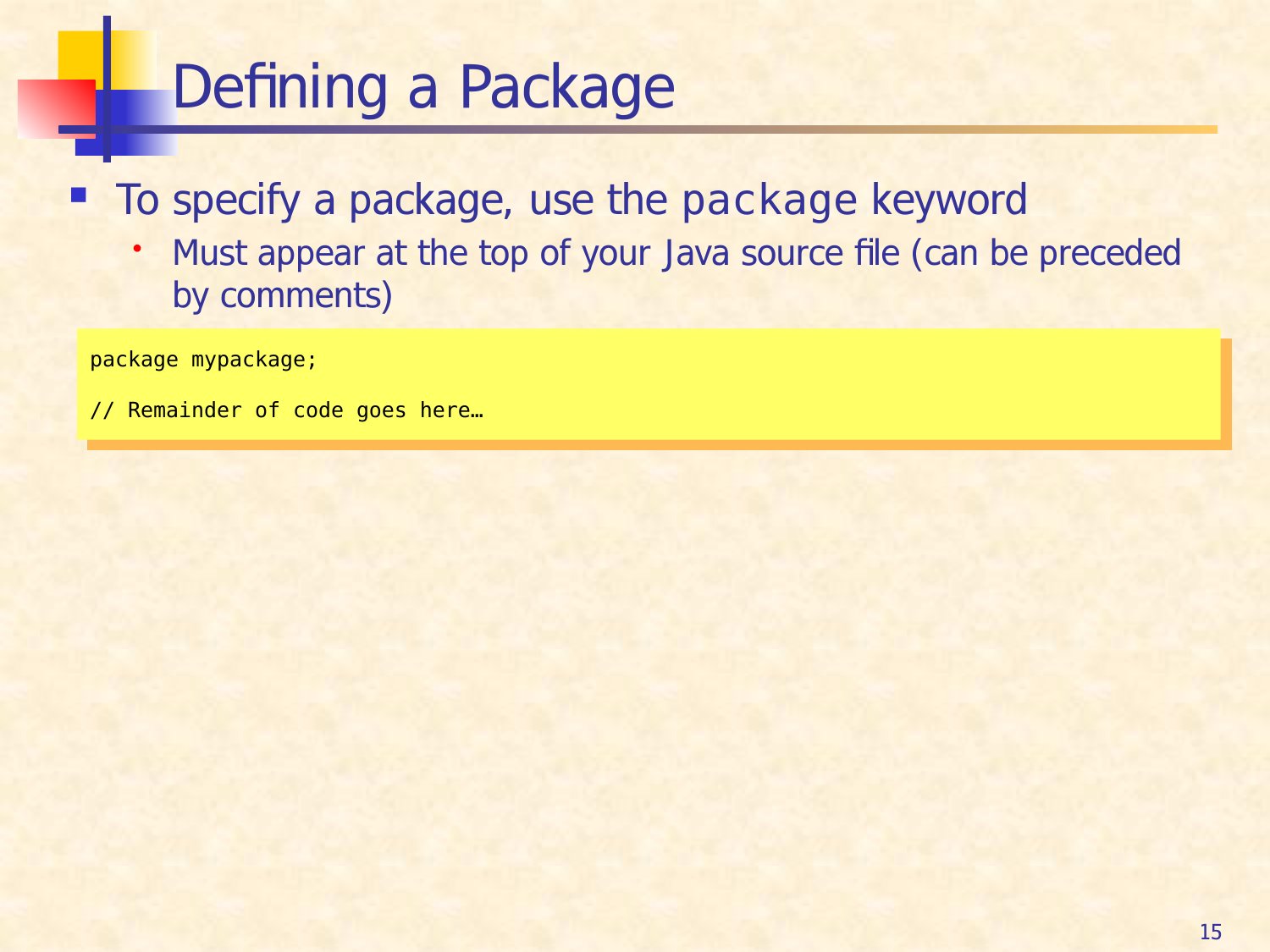

# Defining a Package
To specify a package, use the package keyword
Must appear at the top of your Java source file (can be preceded by comments)
package mypackage;

// Remainder of code goes here…
15